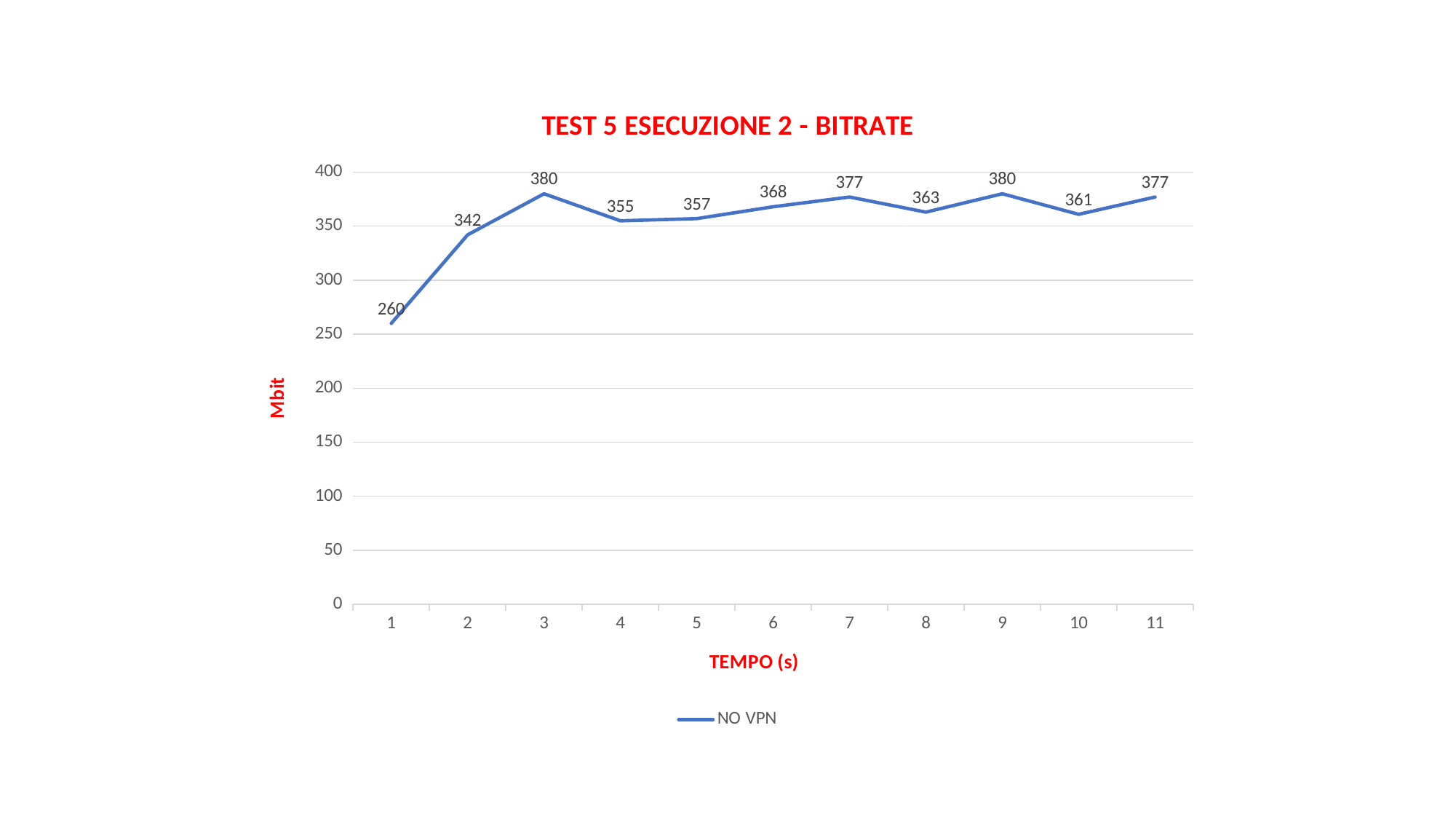

### Chart: TEST 5 ESECUZIONE 2 - BITRATE

| Category | NO VPN |
|---|---|
| 1 | 260.0 |
| 2 | 342.0 |
| 3 | 380.0 |
| 4 | 355.0 |
| 5 | 357.0 |
| 6 | 368.0 |
| 7 | 377.0 |
| 8 | 363.0 |
| 9 | 380.0 |
| 10 | 361.0 |
| 11 | 377.0 |